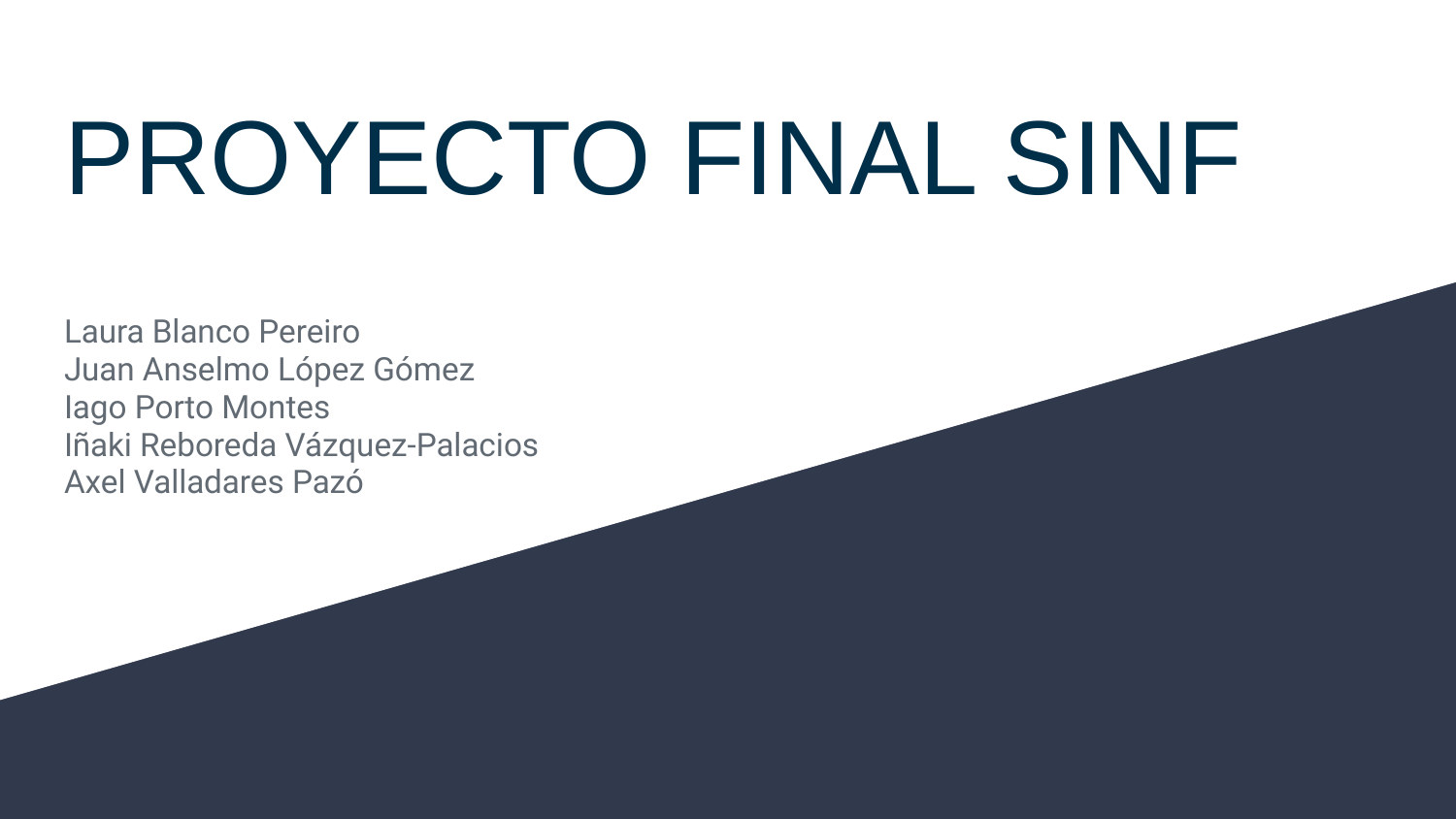

# PROYECTO FINAL SINF
Laura Blanco Pereiro
Juan Anselmo López Gómez
Iago Porto Montes
Iñaki Reboreda Vázquez-Palacios
Axel Valladares Pazó